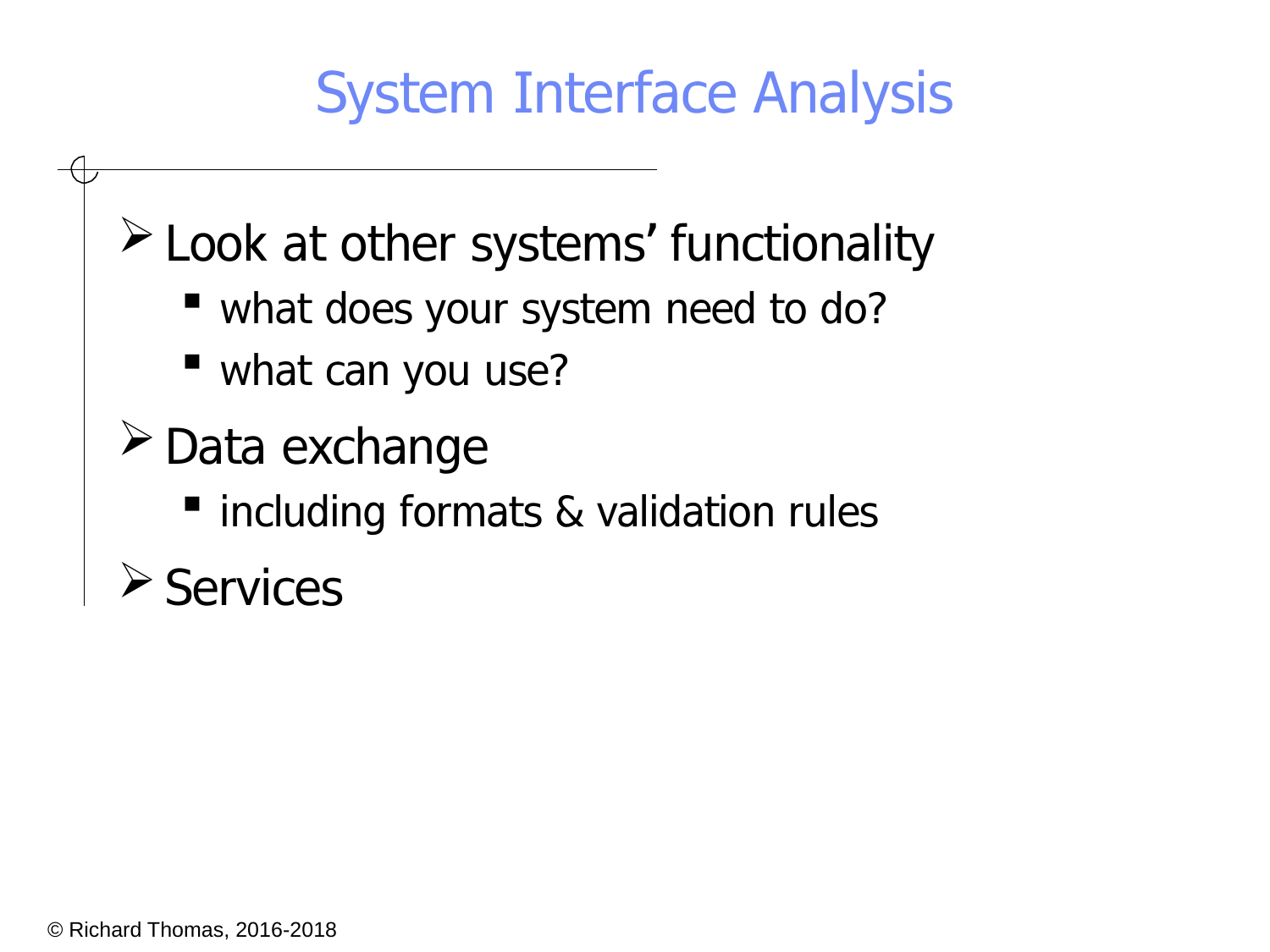

# System Interface Analysis
Look at other systems’ functionality
what does your system need to do?
what can you use?
Data exchange
including formats & validation rules
Services